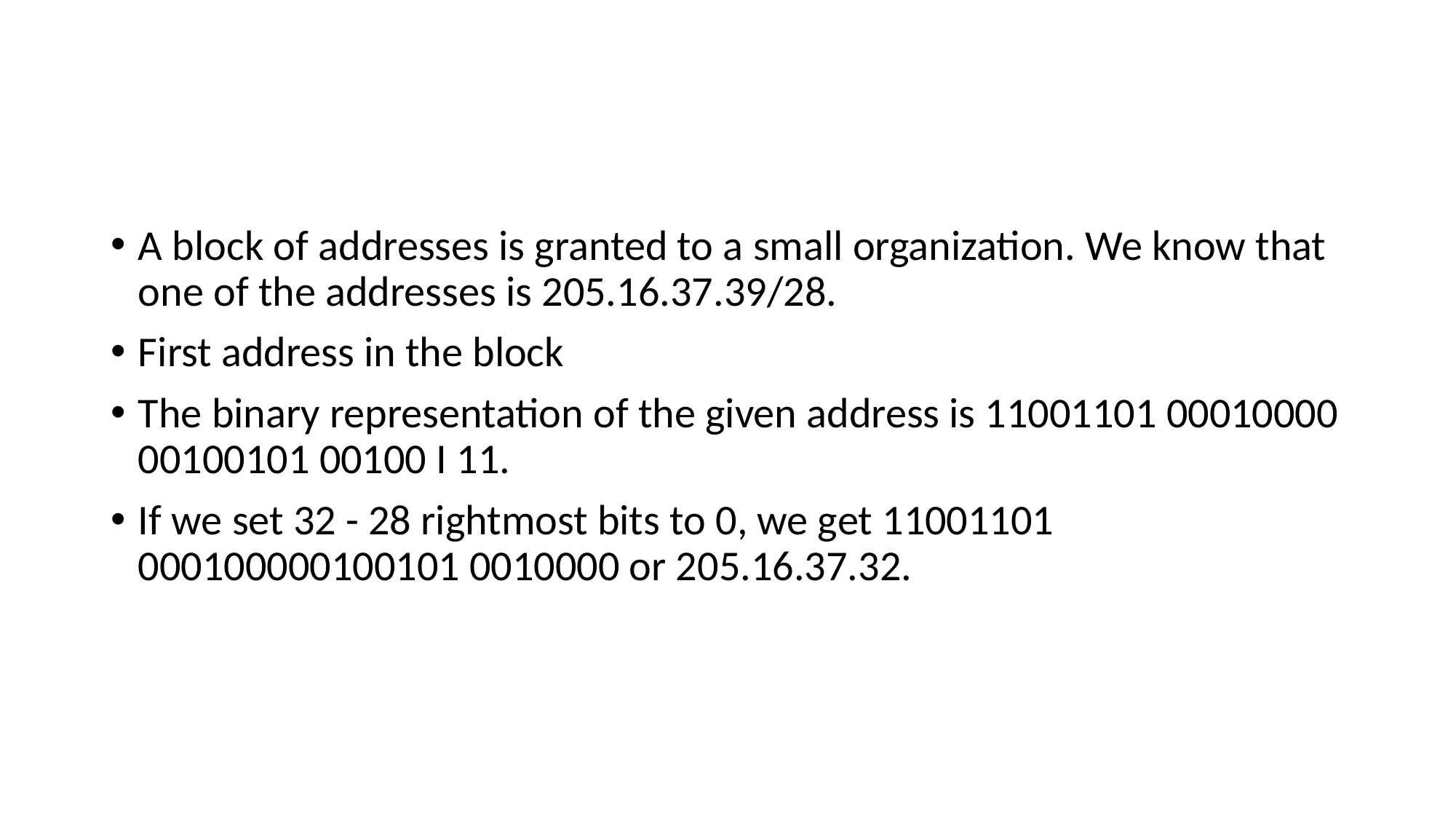

#
A block of addresses is granted to a small organization. We know that one of the addresses is 205.16.37.39/28.
First address in the block
The binary representation of the given address is 11001101 00010000 00100101 00100 I 11.
If we set 32 - 28 rightmost bits to 0, we get 11001101 000100000100101 0010000 or 205.16.37.32.